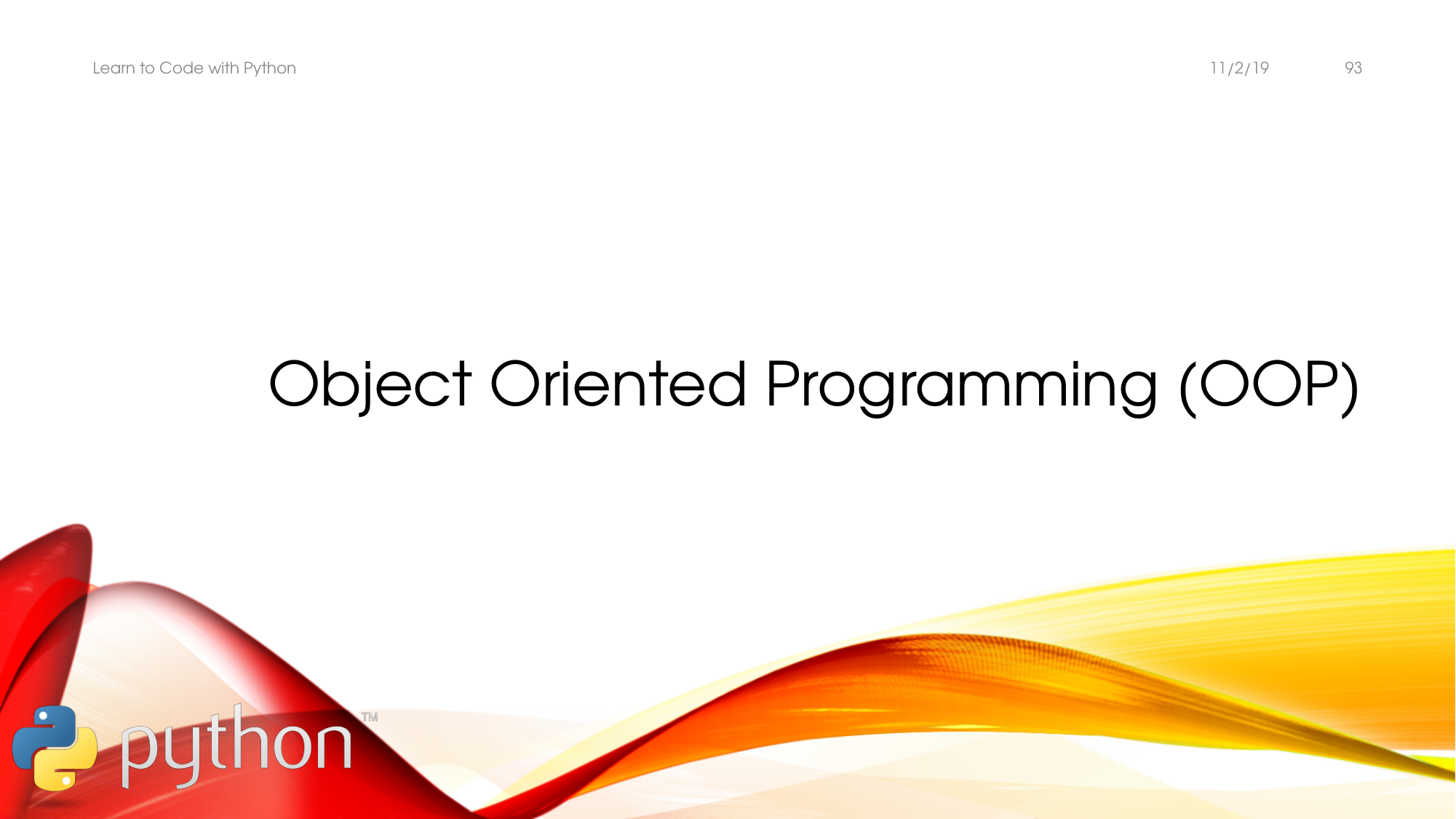

11/2/19
93
Learn to Code with Python
# Object Oriented Programming (OOP)